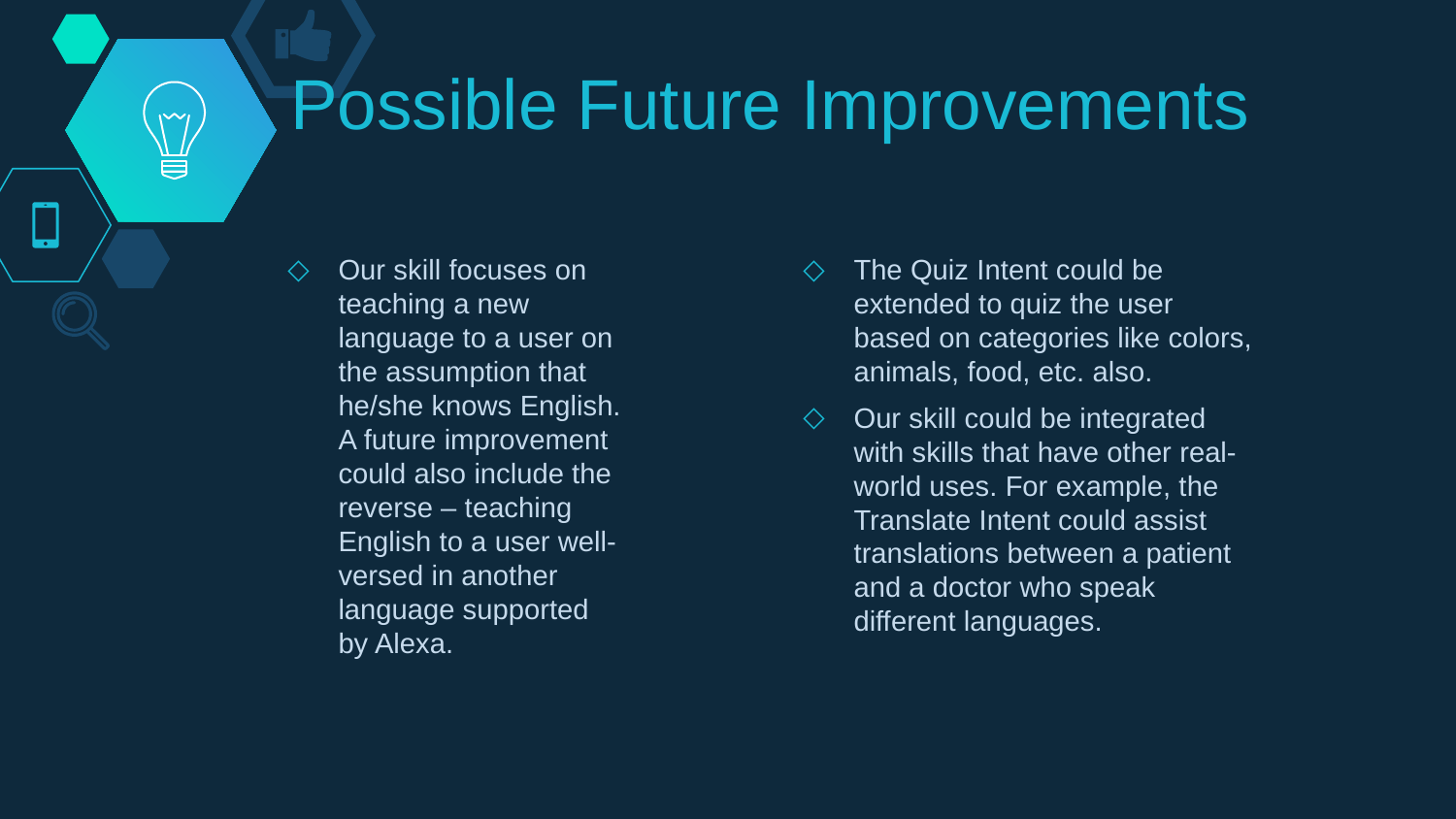

# Possible Future Improvements
Our skill focuses on teaching a new language to a user on the assumption that he/she knows English. A future improvement could also include the reverse – teaching English to a user well-versed in another language supported by Alexa.
The Quiz Intent could be extended to quiz the user based on categories like colors, animals, food, etc. also.
Our skill could be integrated with skills that have other real-world uses. For example, the Translate Intent could assist translations between a patient and a doctor who speak different languages.